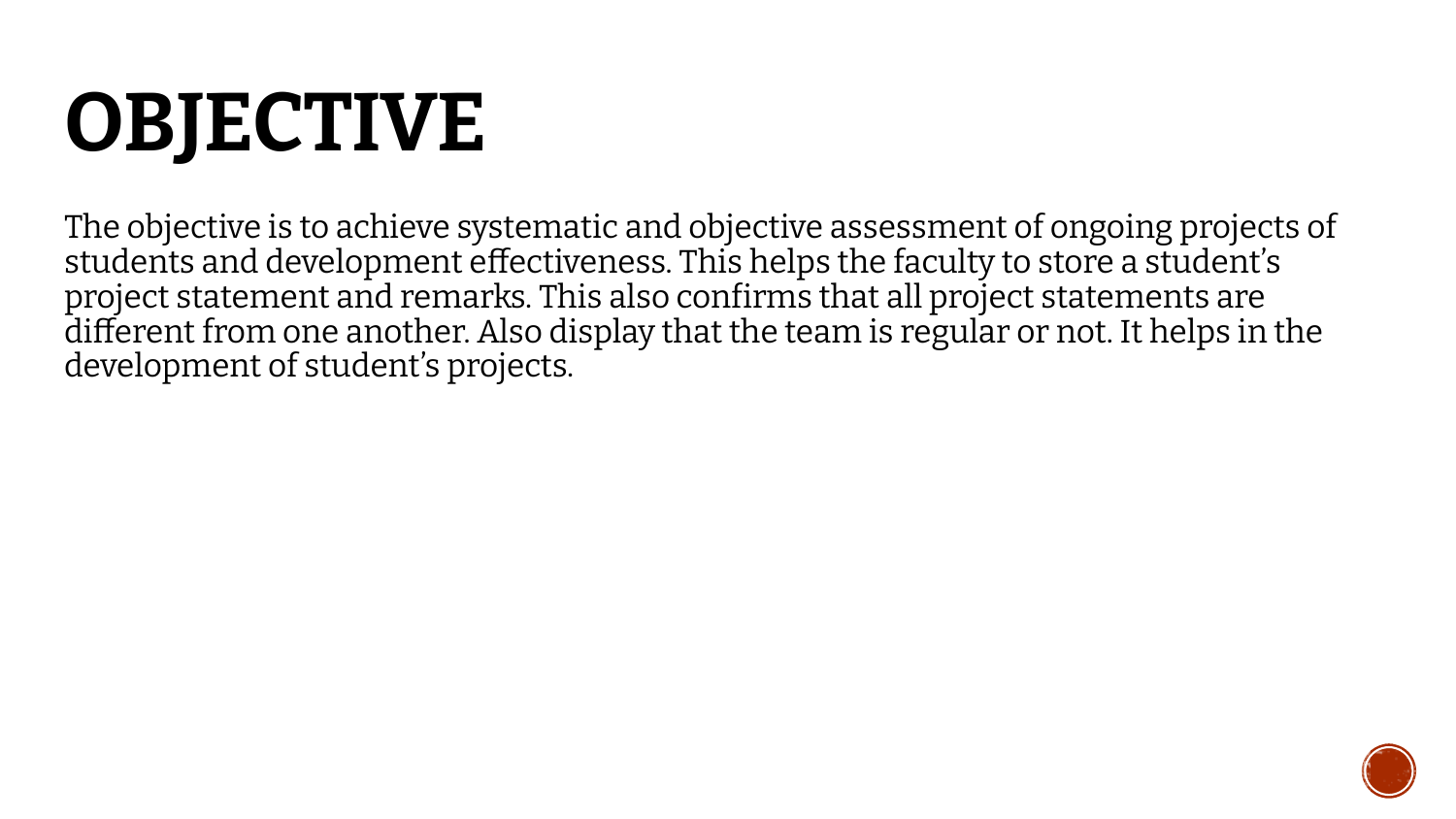

# Objective
The objective is to achieve systematic and objective assessment of ongoing projects of students and development effectiveness. This helps the faculty to store a student’s project statement and remarks. This also confirms that all project statements are different from one another. Also display that the team is regular or not. It helps in the development of student’s projects.